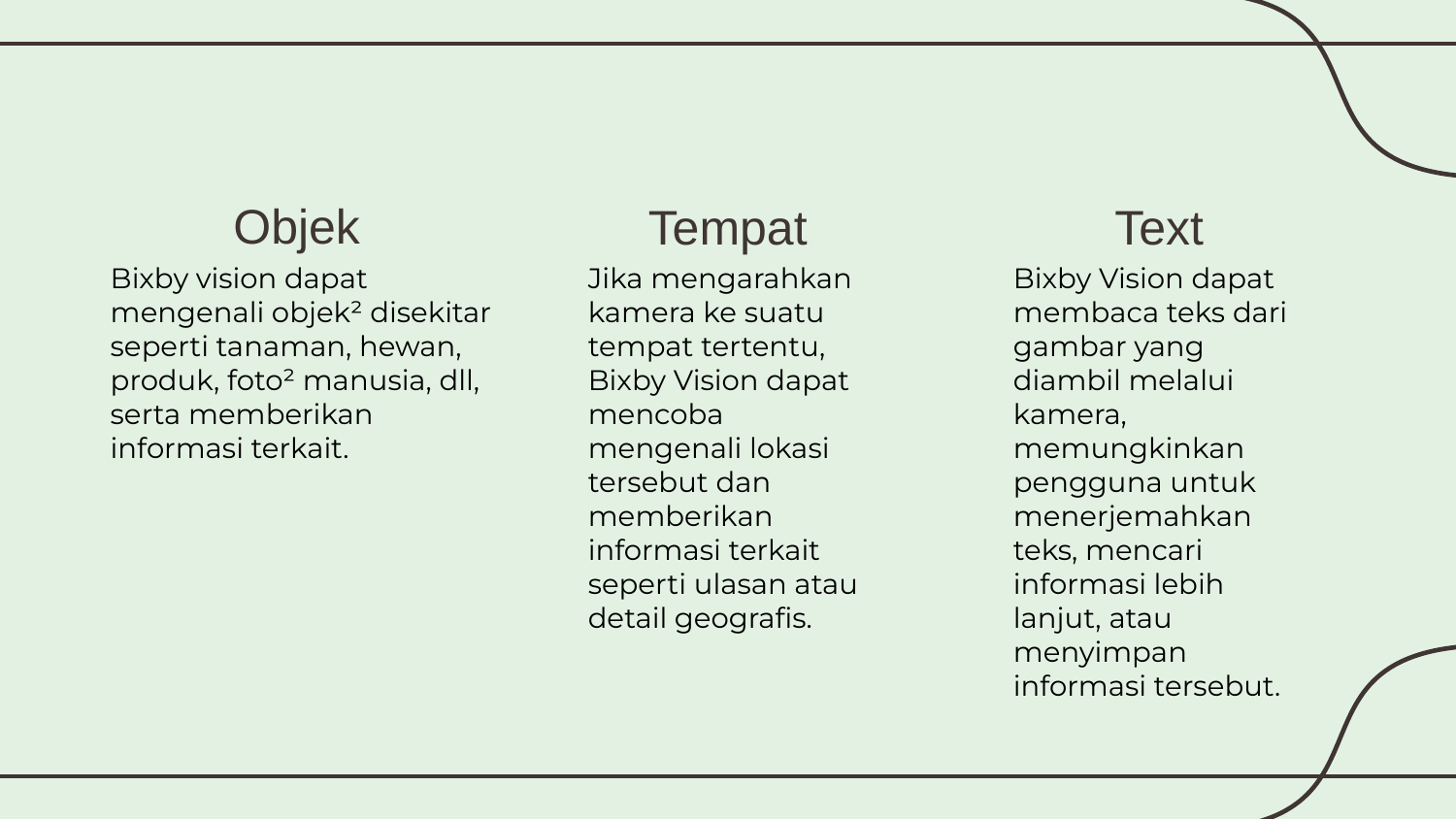

Objek
Tempat
Text
Bixby vision dapat mengenali objek² disekitar seperti tanaman, hewan, produk, foto² manusia, dll, serta memberikan informasi terkait.
Jika mengarahkan kamera ke suatu tempat tertentu, Bixby Vision dapat mencoba mengenali lokasi tersebut dan memberikan informasi terkait seperti ulasan atau detail geografis.
Bixby Vision dapat membaca teks dari gambar yang diambil melalui kamera, memungkinkan pengguna untuk menerjemahkan teks, mencari informasi lebih lanjut, atau menyimpan informasi tersebut.